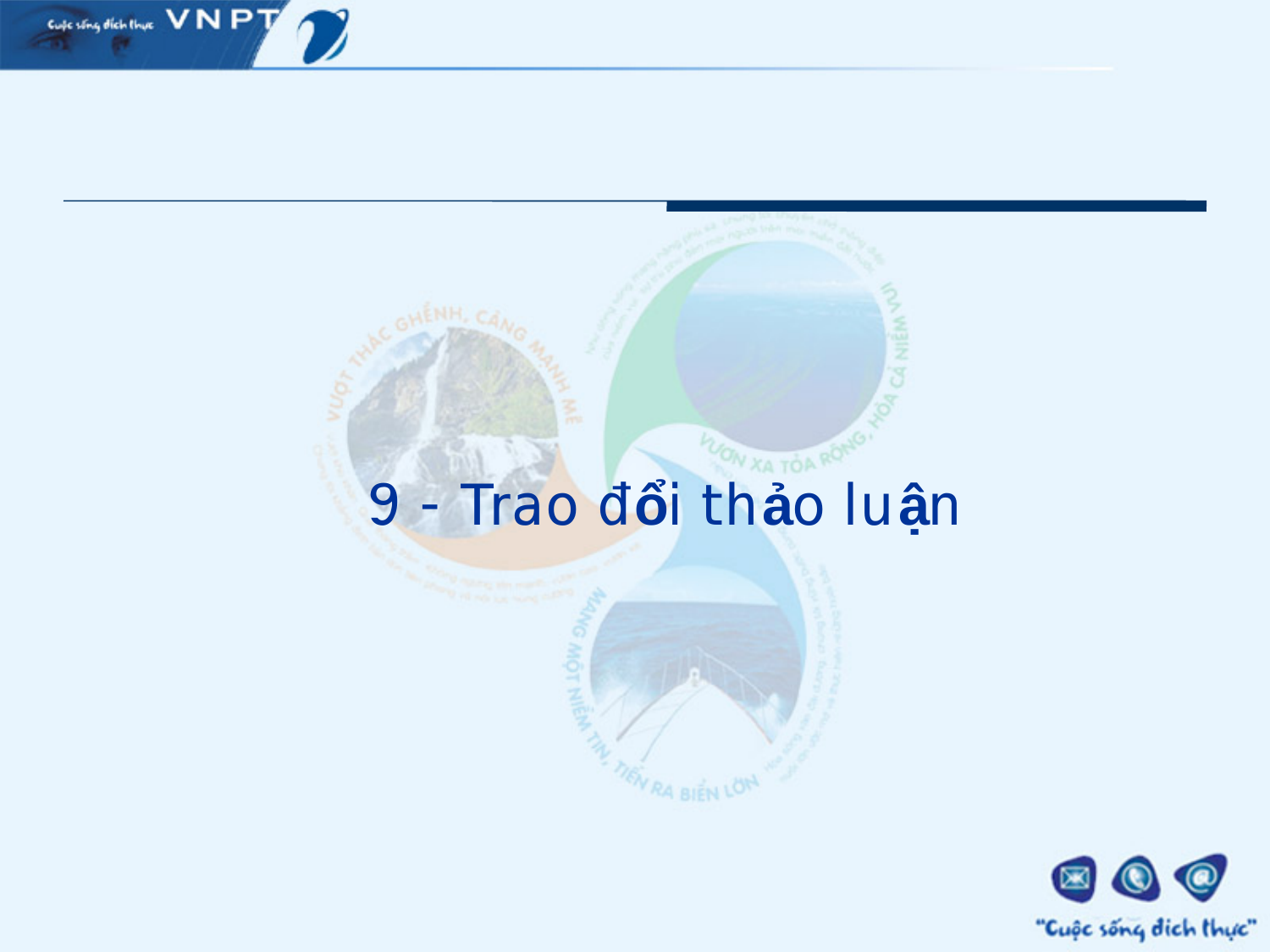

# 9 - Trao đổi thảo luận